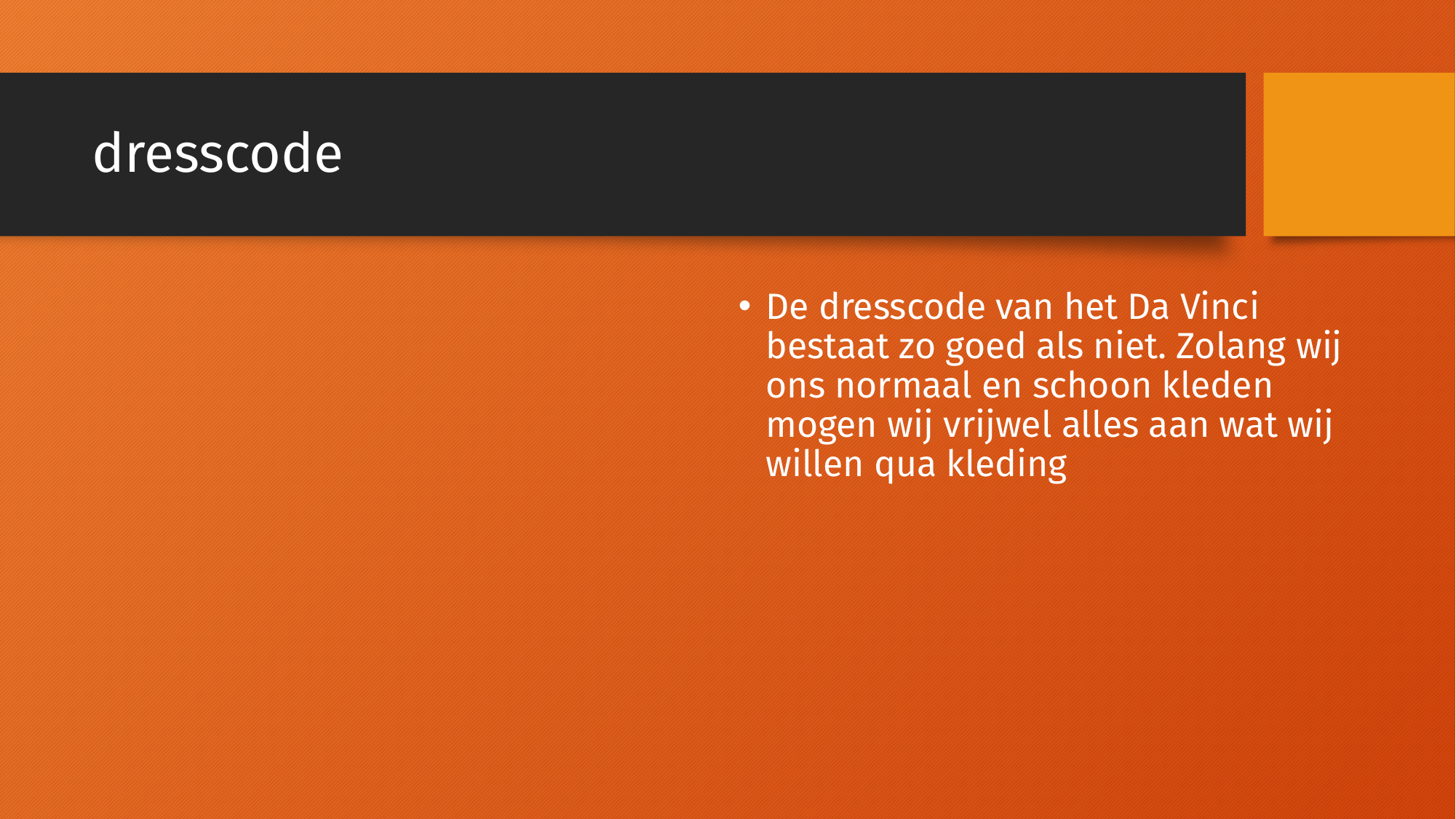

# dresscode
De dresscode van het Da Vinci bestaat zo goed als niet. Zolang wij ons normaal en schoon kleden mogen wij vrijwel alles aan wat wij willen qua kleding